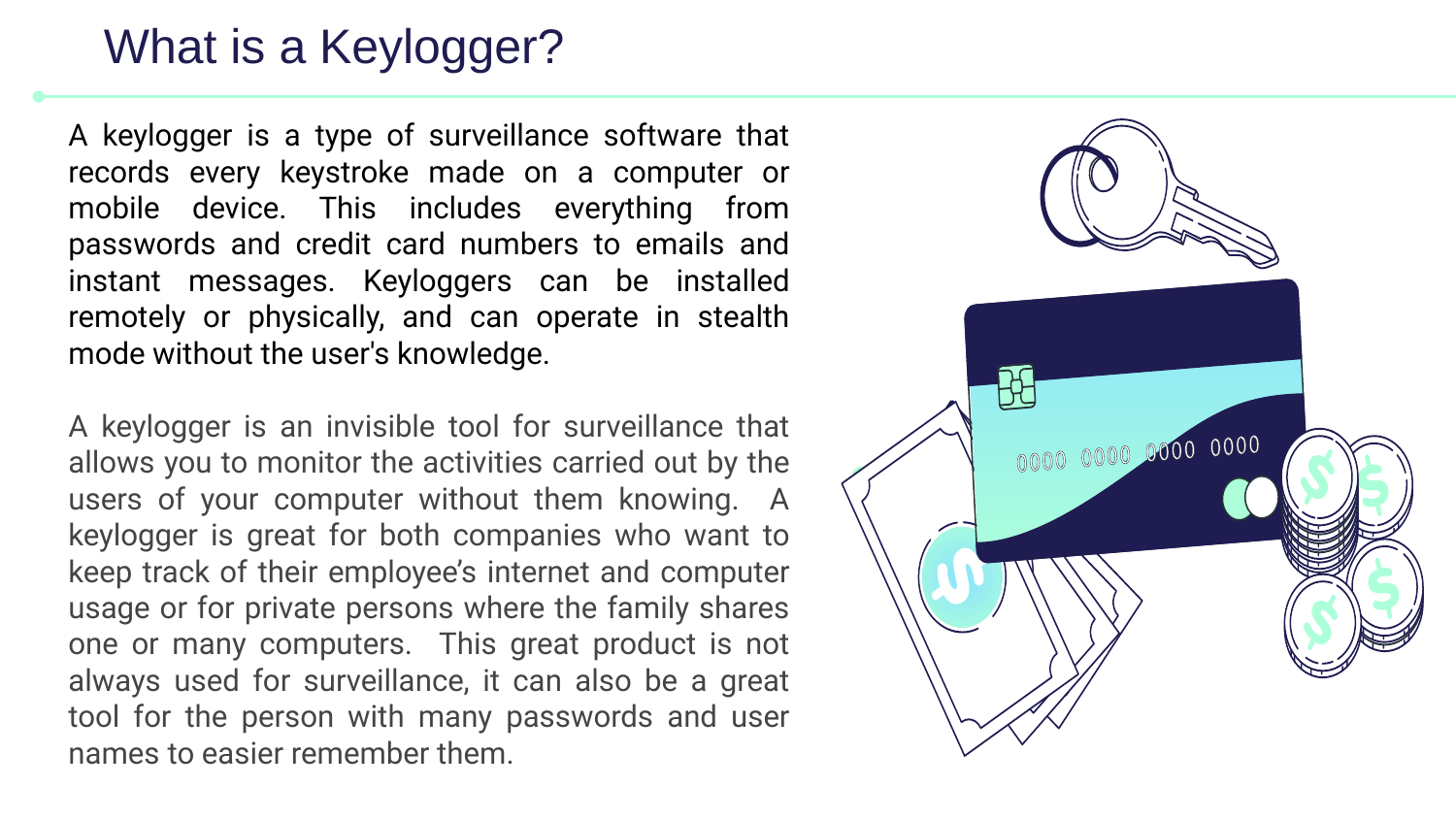

# What is a Keylogger?
A keylogger is a type of surveillance software that records every keystroke made on a computer or mobile device. This includes everything from passwords and credit card numbers to emails and instant messages. Keyloggers can be installed remotely or physically, and can operate in stealth mode without the user's knowledge.

A keylogger is an invisible tool for surveillance that allows you to monitor the activities carried out by the users of your computer without them knowing.  A keylogger is great for both companies who want to keep track of their employee’s internet and computer usage or for private persons where the family shares one or many computers.  This great product is not always used for surveillance, it can also be a great tool for the person with many passwords and user names to easier remember them.